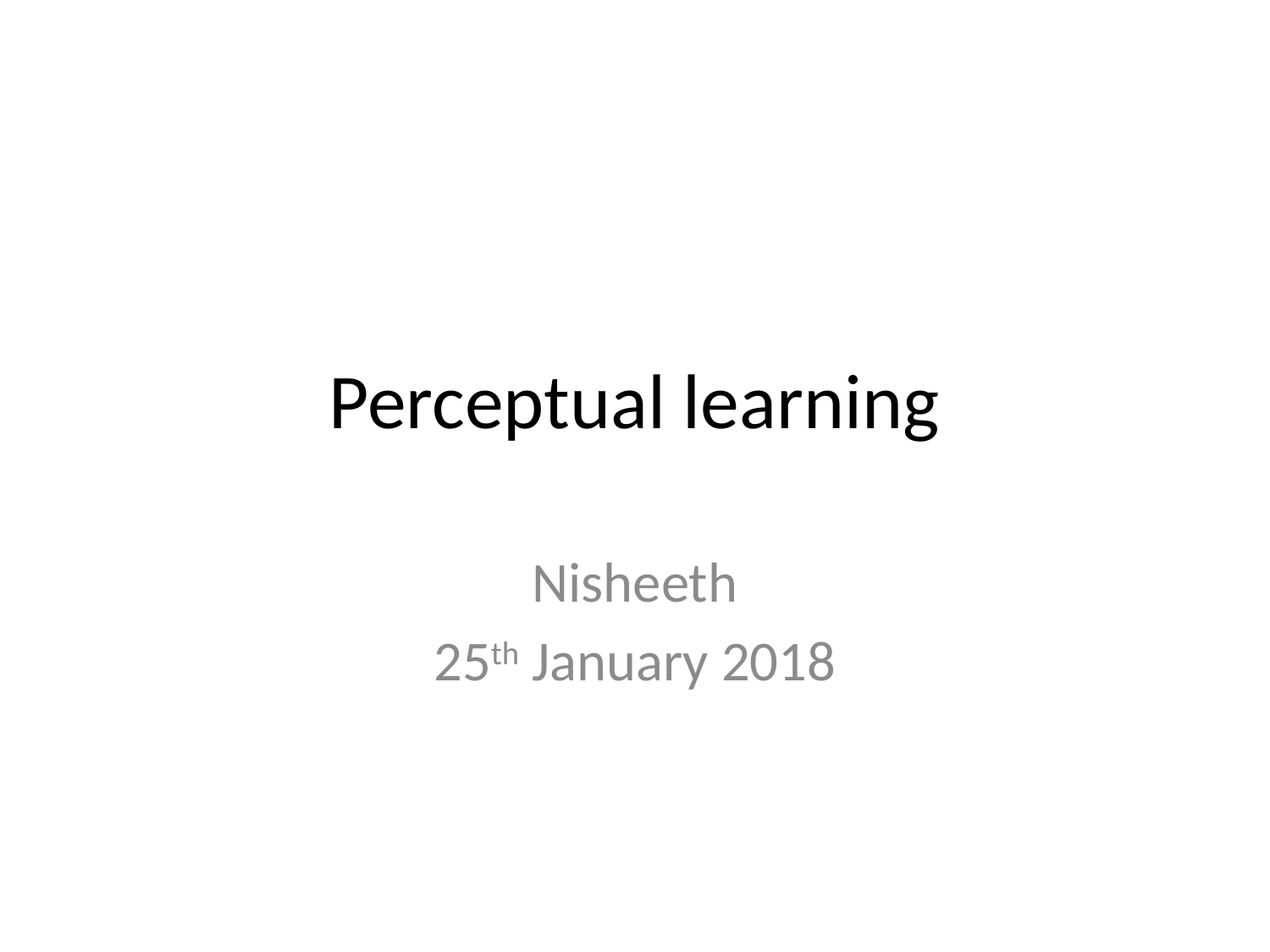

# Perceptual learning
Nisheeth
25th January 2018